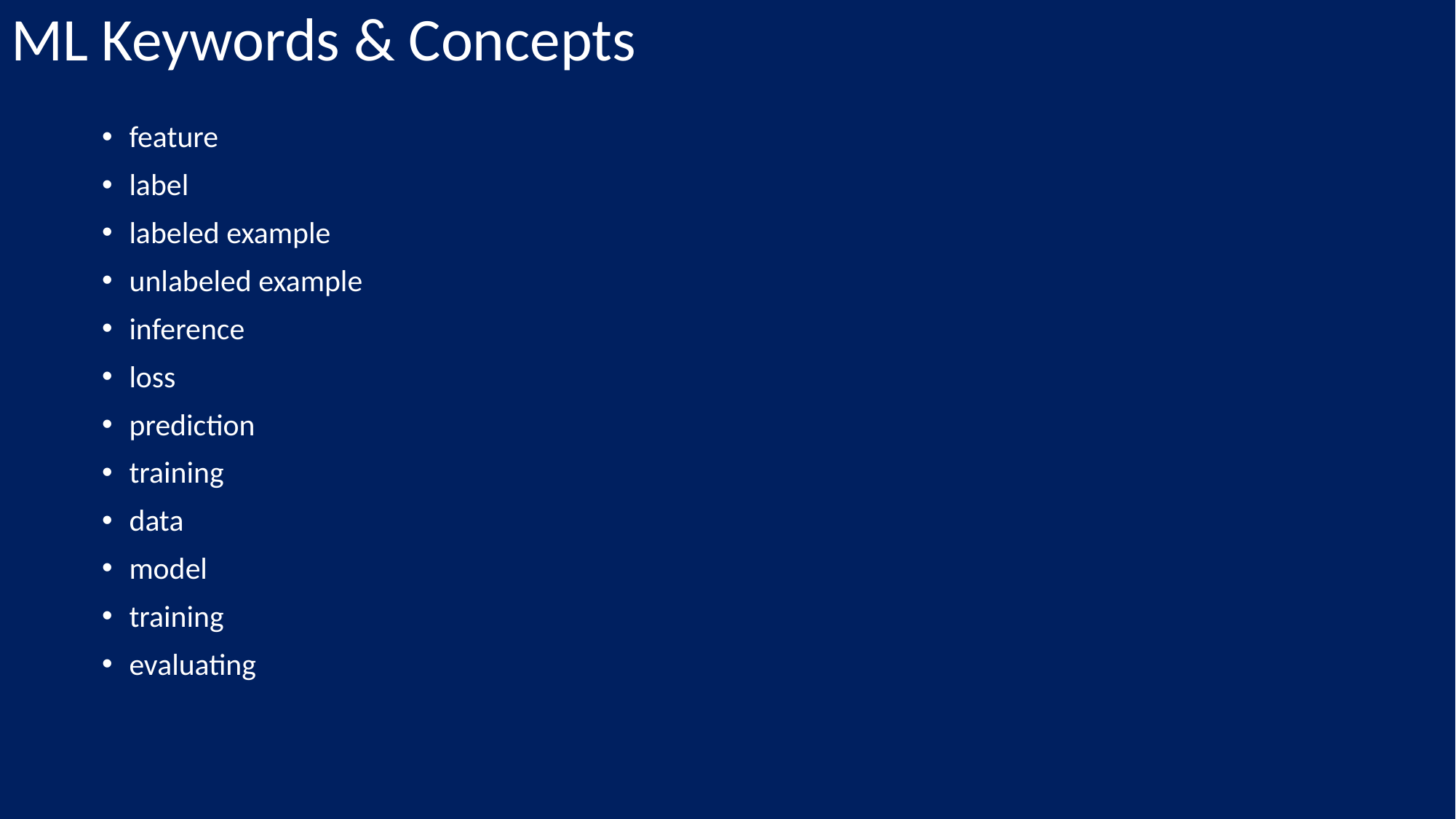

ML Keywords & Concepts
feature
label
labeled example
unlabeled example
inference
loss
prediction
training
data
model
training
evaluating